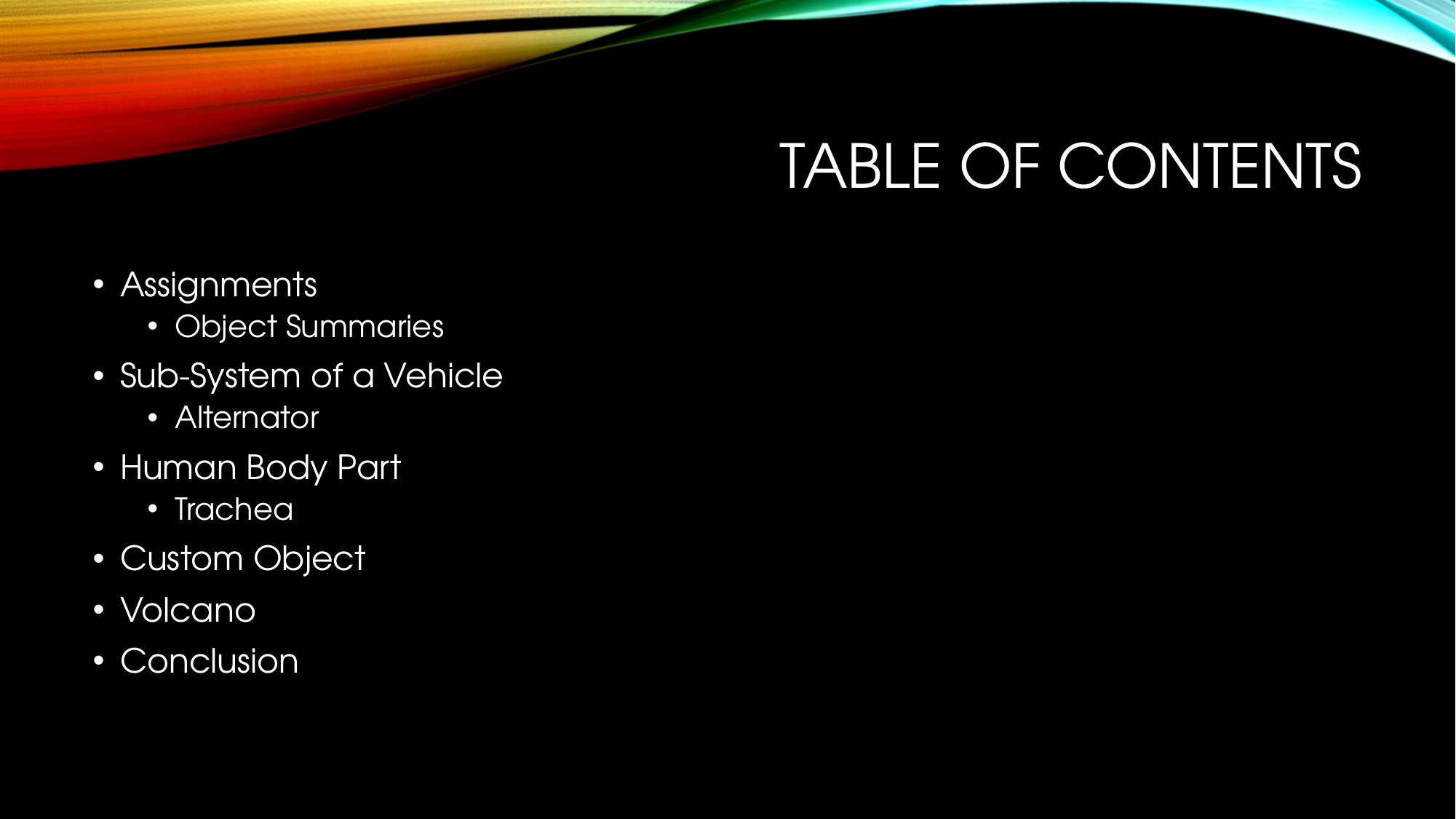

# Table of Contents
Assignments
Object Summaries
Sub-System of a Vehicle
Alternator
Human Body Part
Trachea
Custom Object
Volcano
Conclusion